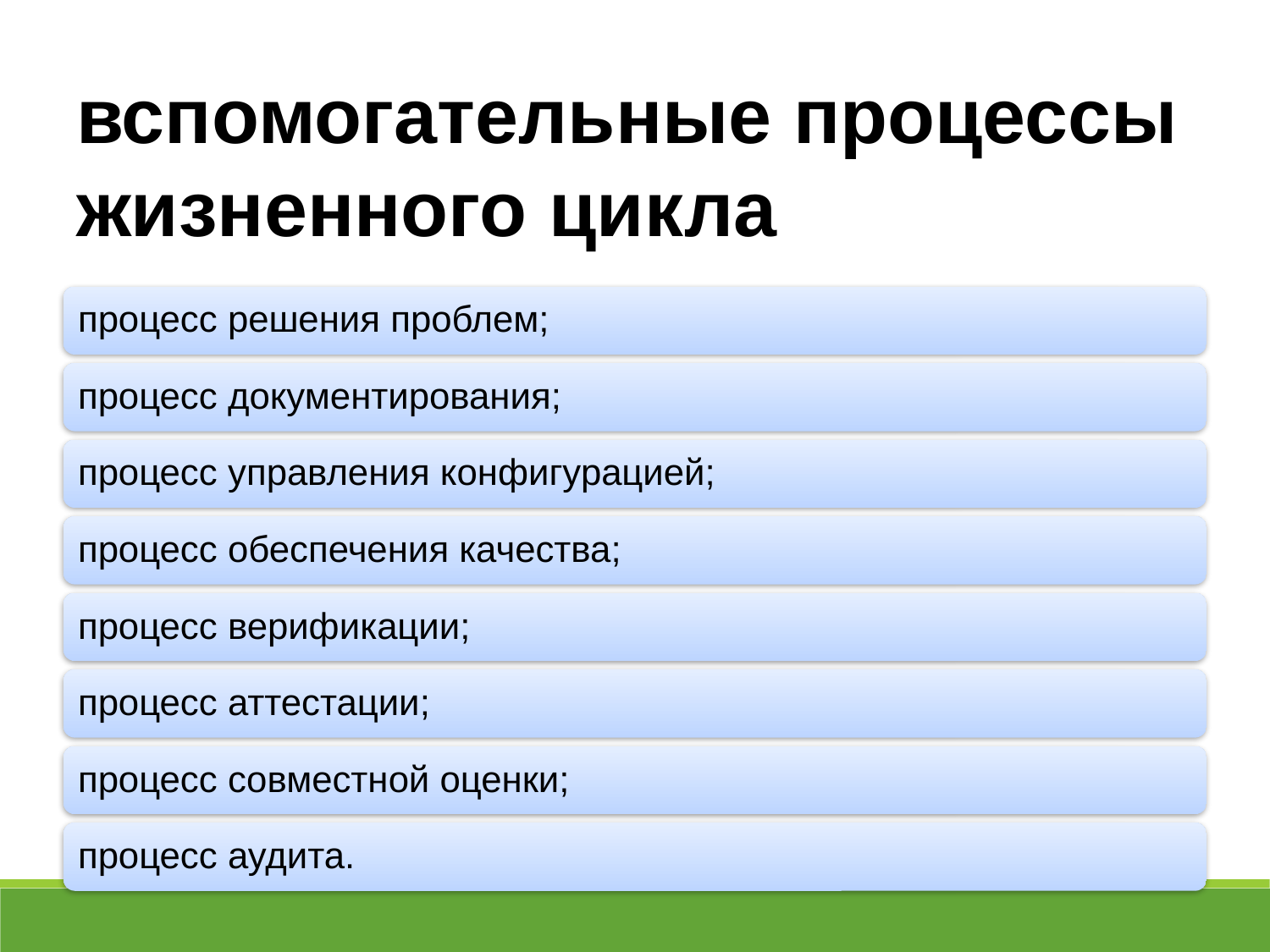

вспомогательные процессы жизненного цикла
процесс решения проблем;
процесс документирования;
процесс управления конфигурацией;
процесс обеспечения качества;
процесс верификации;
процесс аттестации;
процесс совместной оценки;
процесс аудита.